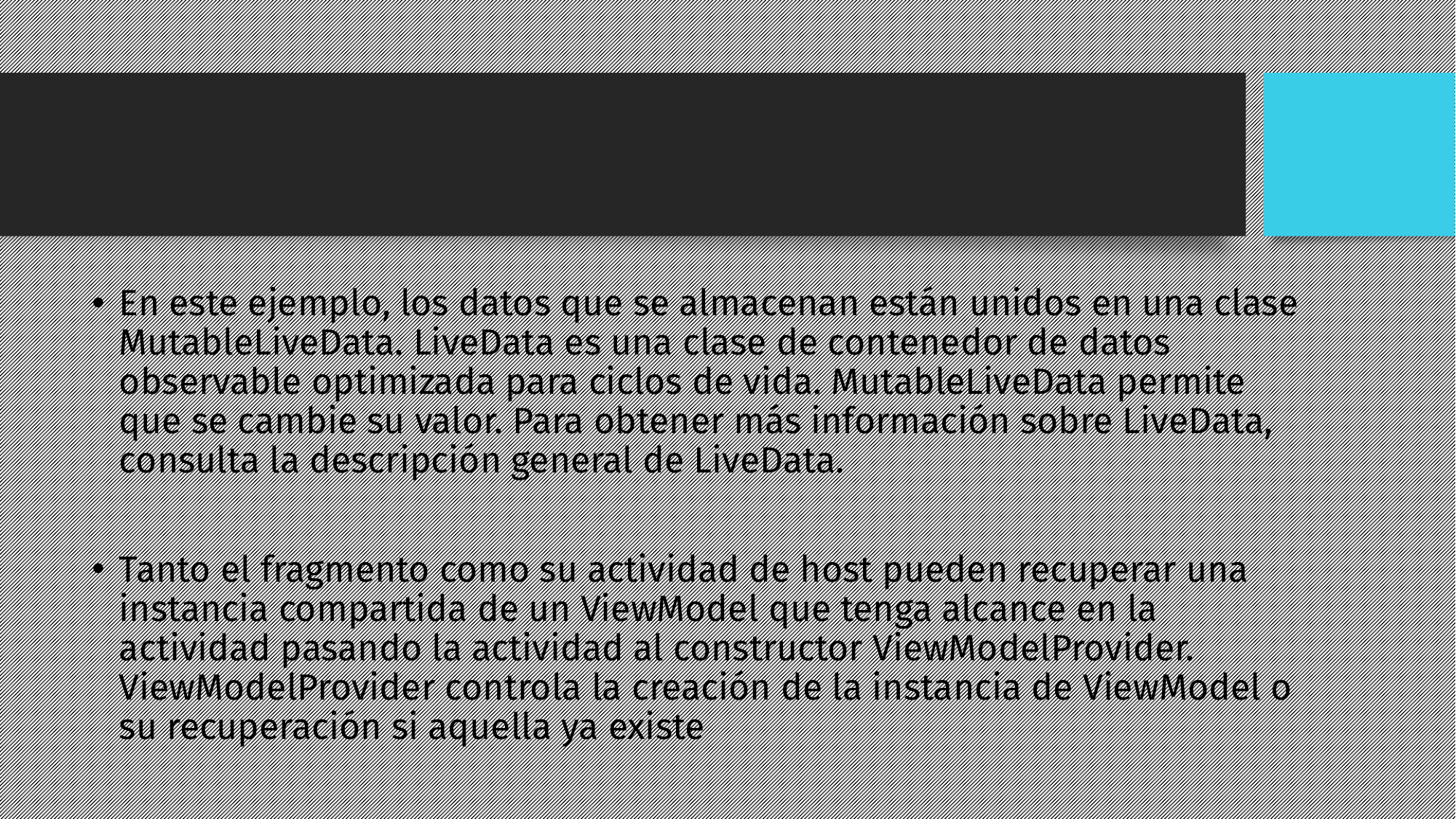

En este ejemplo, los datos que se almacenan están unidos en una clase MutableLiveData. LiveData es una clase de contenedor de datos observable optimizada para ciclos de vida. MutableLiveData permite que se cambie su valor. Para obtener más información sobre LiveData, consulta la descripción general de LiveData.

Tanto el fragmento como su actividad de host pueden recuperar una instancia compartida de un ViewModel que tenga alcance en la actividad pasando la actividad al constructor ViewModelProvider. ViewModelProvider controla la creación de la instancia de ViewModel o su recuperación si aquella ya existe